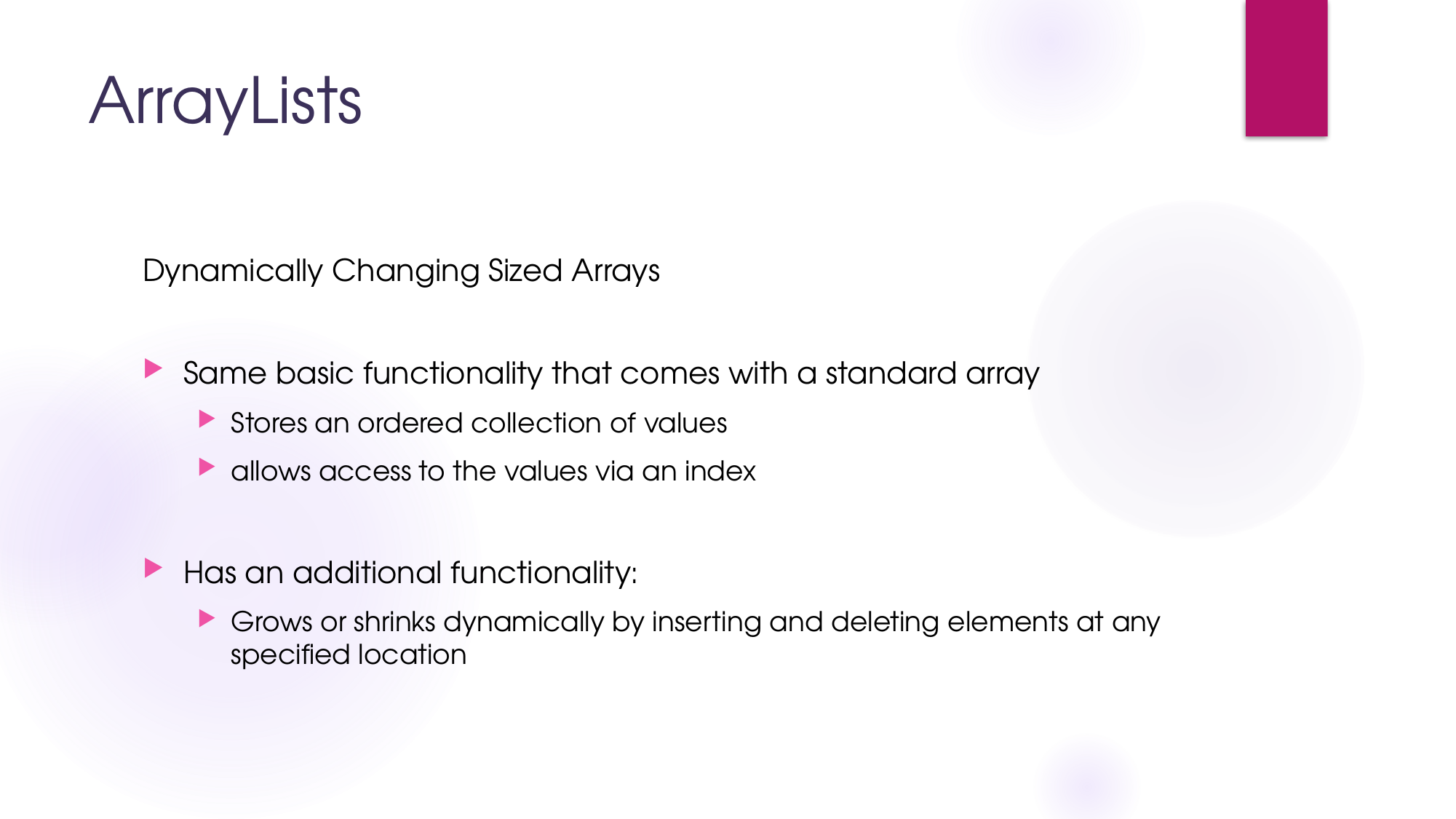

# ArrayLists
Dynamically Changing Sized Arrays

Same basic functionality that comes with a standard array
Stores an ordered collection of values
allows access to the values via an index

Has an additional functionality:
Grows or shrinks dynamically by inserting and deleting elements at any specified location